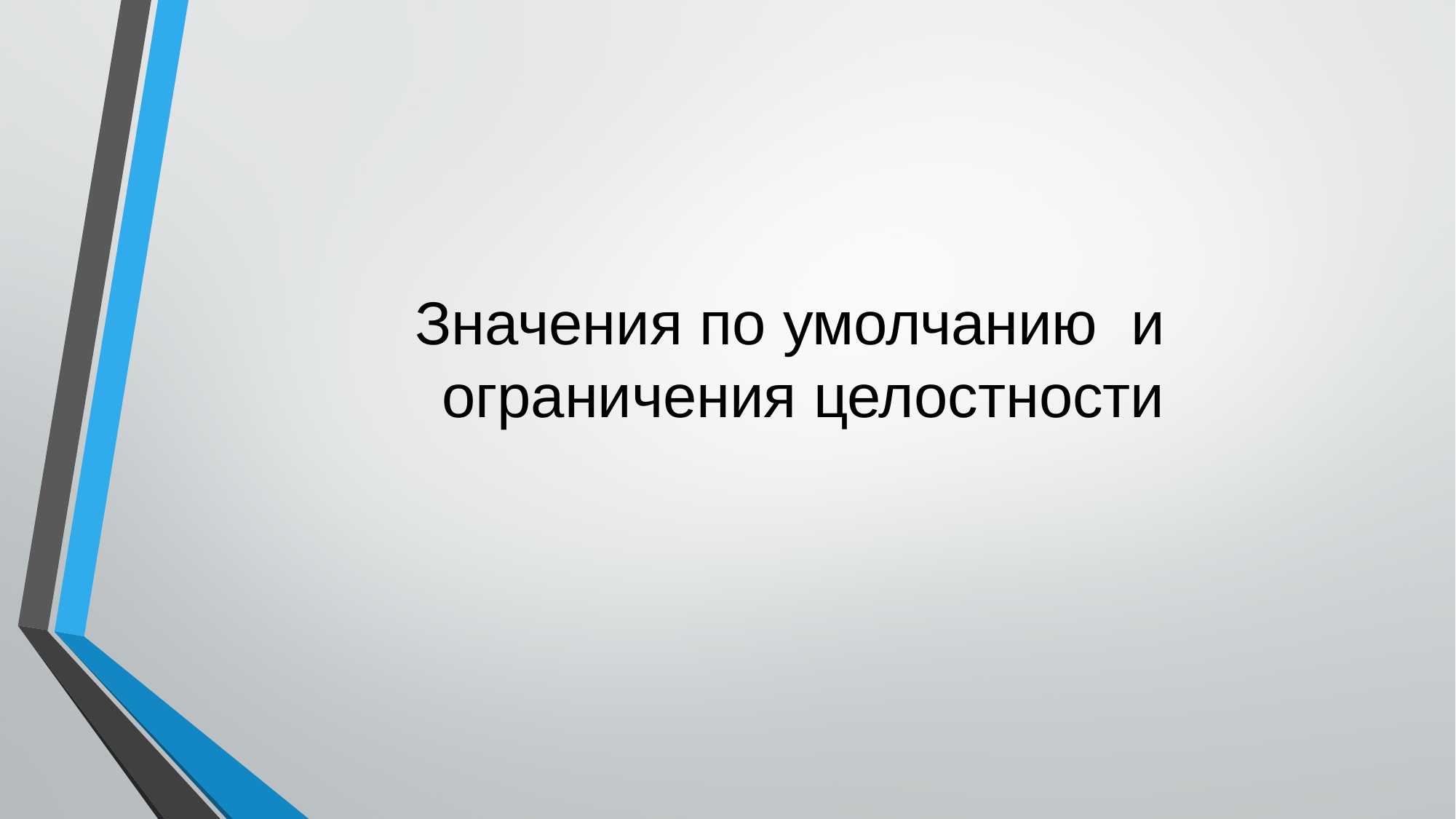

# Значения по умолчанию  и ограничения целостности